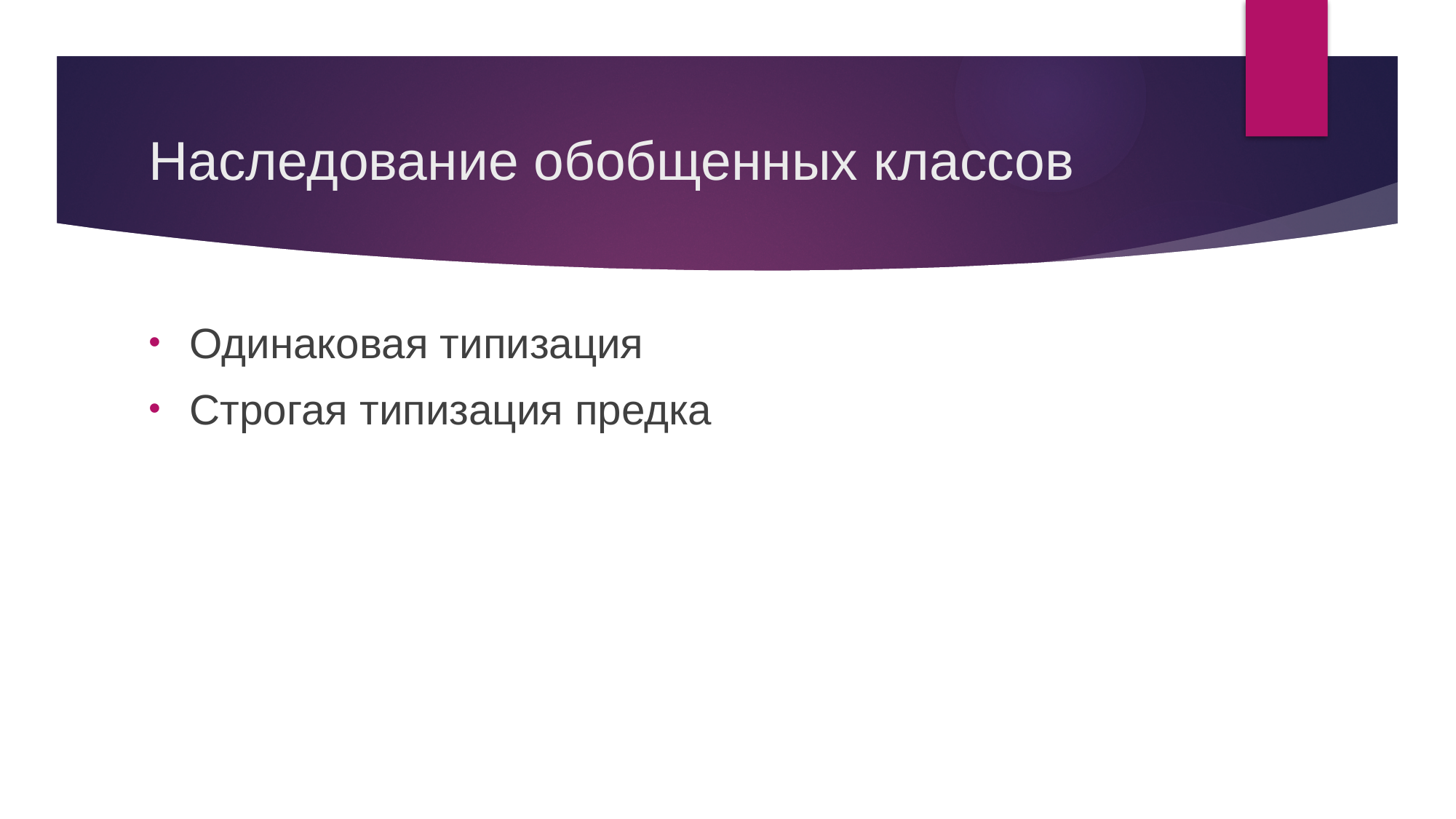

# Наследование обобщенных классов
Одинаковая типизация
Строгая типизация предка